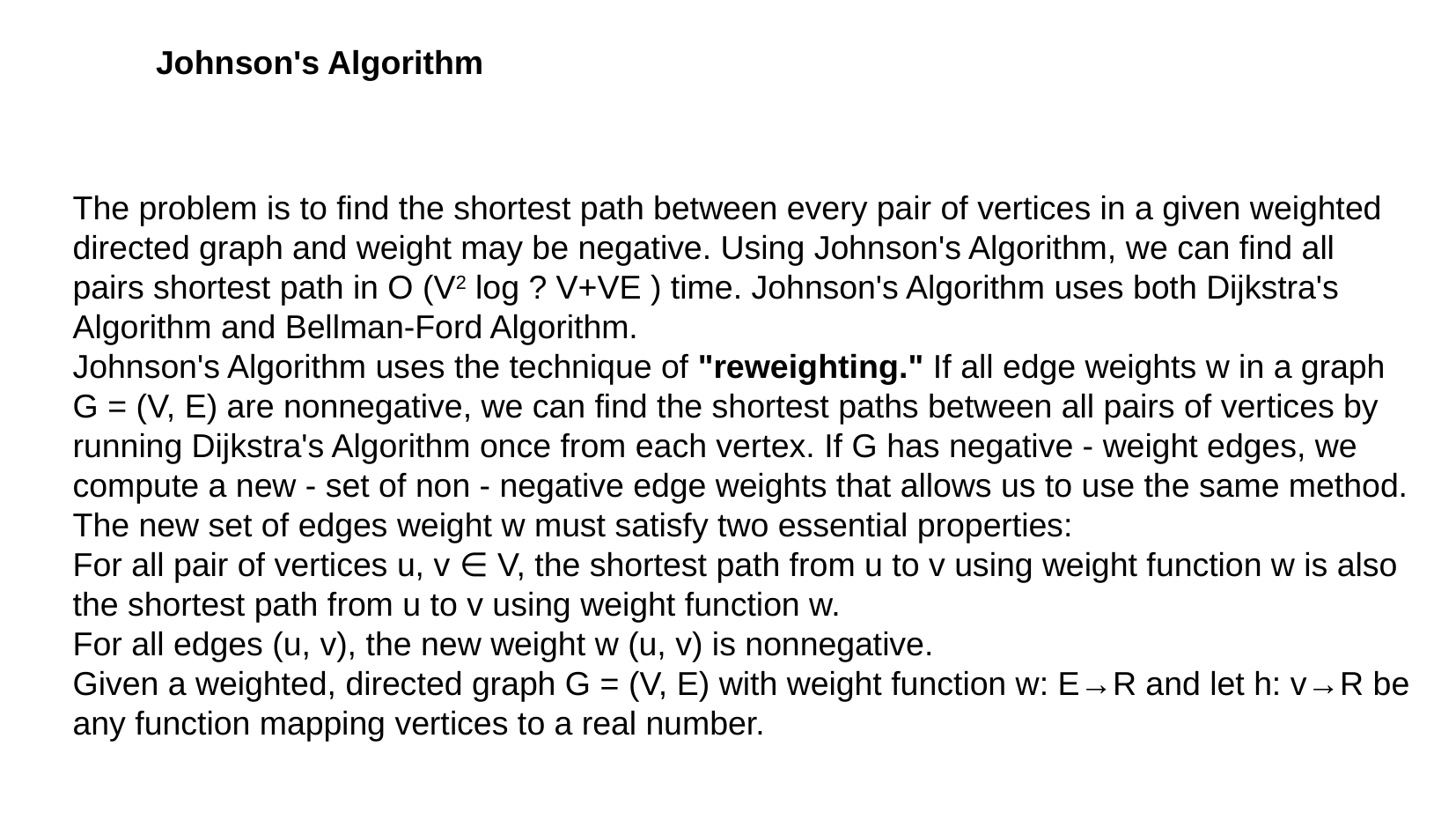

# Johnson's Algorithm
The problem is to find the shortest path between every pair of vertices in a given weighted directed graph and weight may be negative. Using Johnson's Algorithm, we can find all pairs shortest path in O (V2 log ? V+VE ) time. Johnson's Algorithm uses both Dijkstra's Algorithm and Bellman-Ford Algorithm.
Johnson's Algorithm uses the technique of "reweighting." If all edge weights w in a graph G = (V, E) are nonnegative, we can find the shortest paths between all pairs of vertices by running Dijkstra's Algorithm once from each vertex. If G has negative - weight edges, we compute a new - set of non - negative edge weights that allows us to use the same method. The new set of edges weight w must satisfy two essential properties:
For all pair of vertices u, v ∈ V, the shortest path from u to v using weight function w is also the shortest path from u to v using weight function w.
For all edges (u, v), the new weight w (u, v) is nonnegative.
Given a weighted, directed graph G = (V, E) with weight function w: E→R and let h: v→R be any function mapping vertices to a real number.